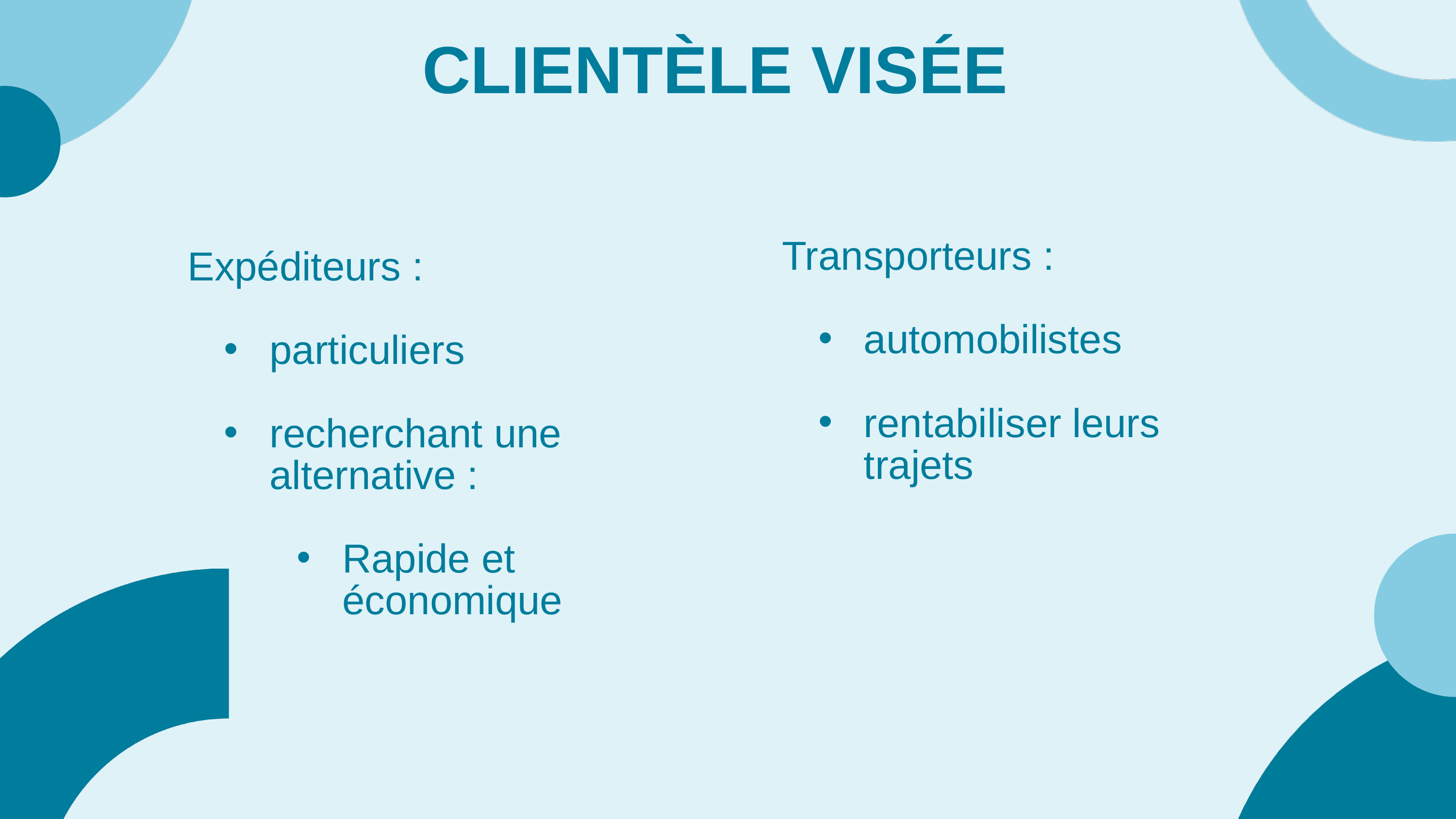

CLIENTÈLE VISÉE

Transporteurs :

automobilistes

rentabiliser leurs trajets

Expéditeurs :

particuliers

recherchant une alternative :

Rapide et économique